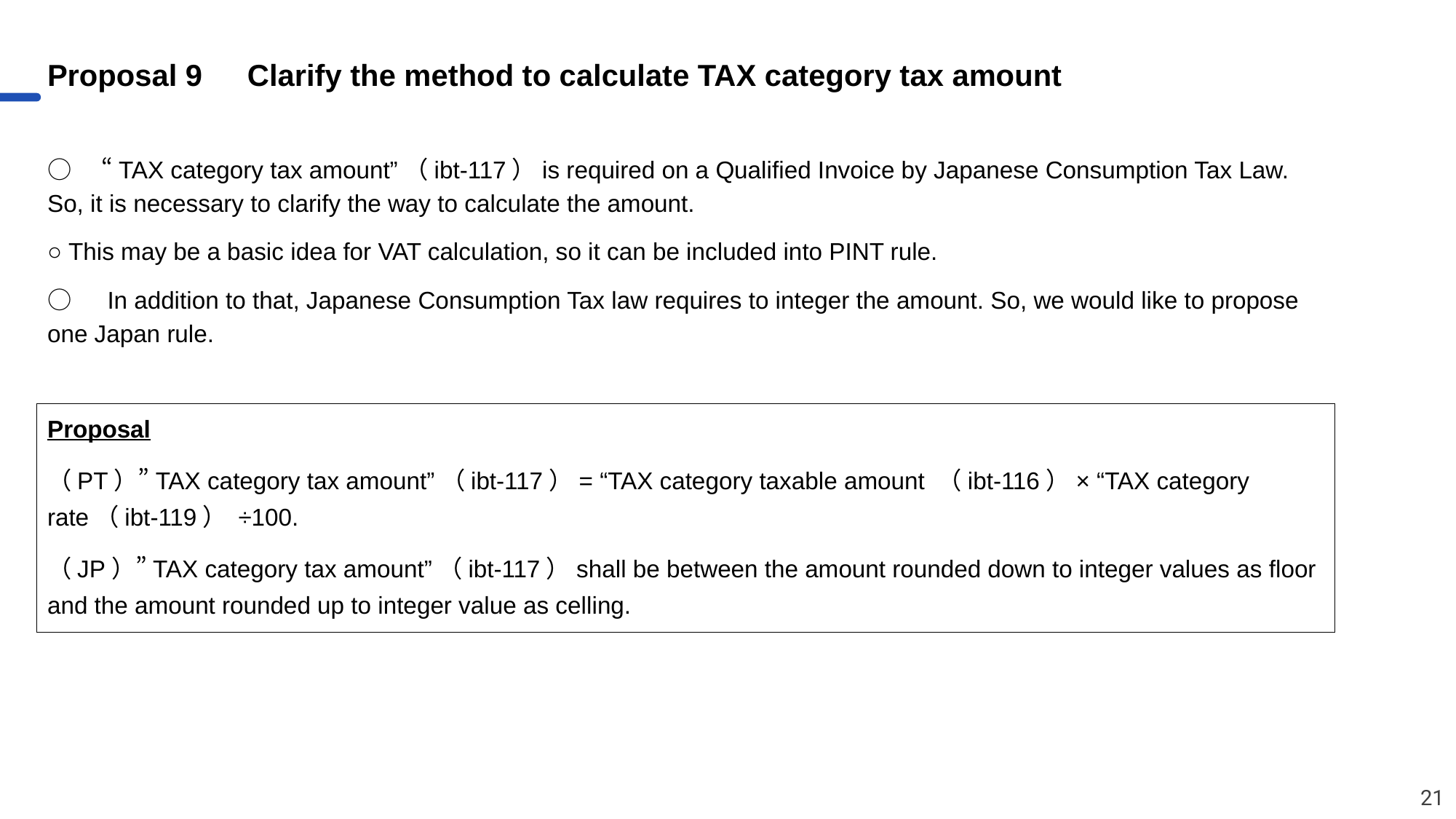

Proposal 9　Clarify the method to calculate TAX category tax amount
○　“TAX category tax amount”（ibt-117）is required on a Qualified Invoice by Japanese Consumption Tax Law. So, it is necessary to clarify the way to calculate the amount.
○ This may be a basic idea for VAT calculation, so it can be included into PINT rule.
○　In addition to that, Japanese Consumption Tax law requires to integer the amount. So, we would like to propose one Japan rule.

Proposal
（PT）”TAX category tax amount”（ibt-117）= “TAX category taxable amount （ibt-116）× “TAX category rate（ibt-119） ÷100.
（JP）”TAX category tax amount”（ibt-117）shall be between the amount rounded down to integer values as floor and the amount rounded up to integer value as celling.
21